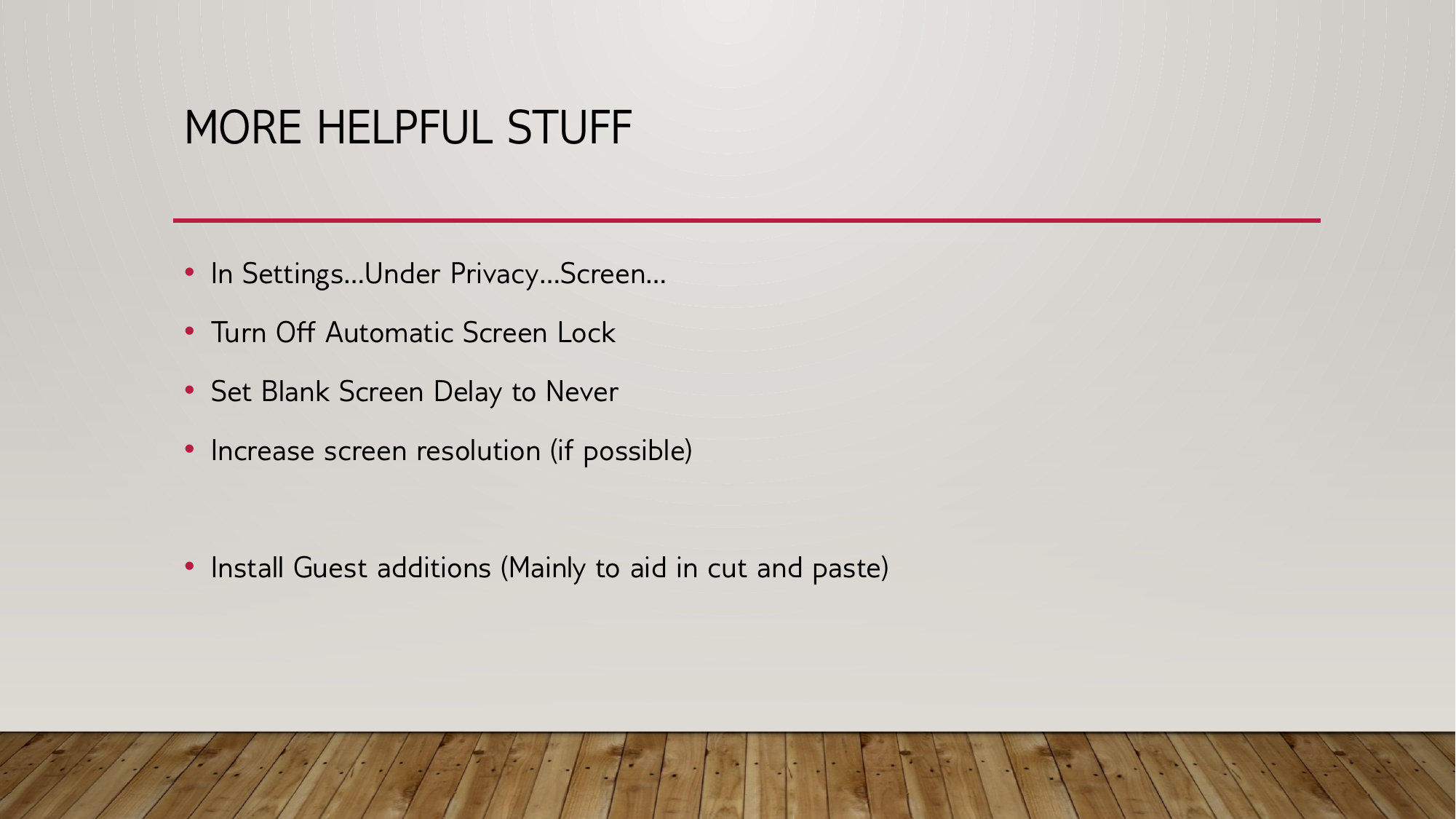

# More helpful stuff
In Settings…Under Privacy…Screen…
Turn Off Automatic Screen Lock
Set Blank Screen Delay to Never
Increase screen resolution (if possible)

Install Guest additions (Mainly to aid in cut and paste)